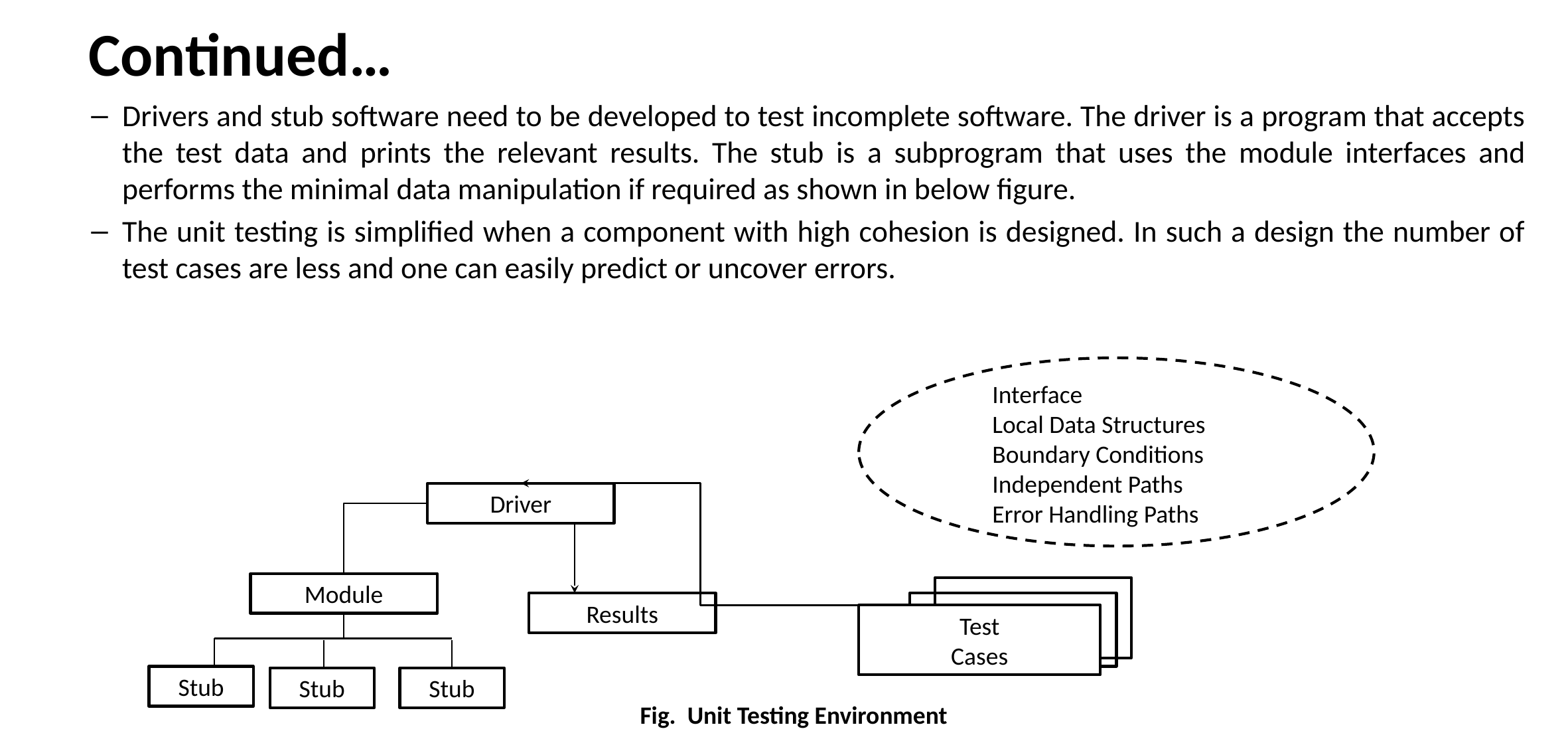

# Continued…
Drivers and stub software need to be developed to test incomplete software. The driver is a program that accepts the test data and prints the relevant results. The stub is a subprogram that uses the module interfaces and performs the minimal data manipulation if required as shown in below figure.
The unit testing is simplified when a component with high cohesion is designed. In such a design the number of test cases are less and one can easily predict or uncover errors.

Interface
Local Data Structures
Boundary Conditions
Independent Paths
Error Handling Paths
Module

Test
Cases
Driver
Results
Stub
Stub
Stub
Fig.  Unit Testing Environment